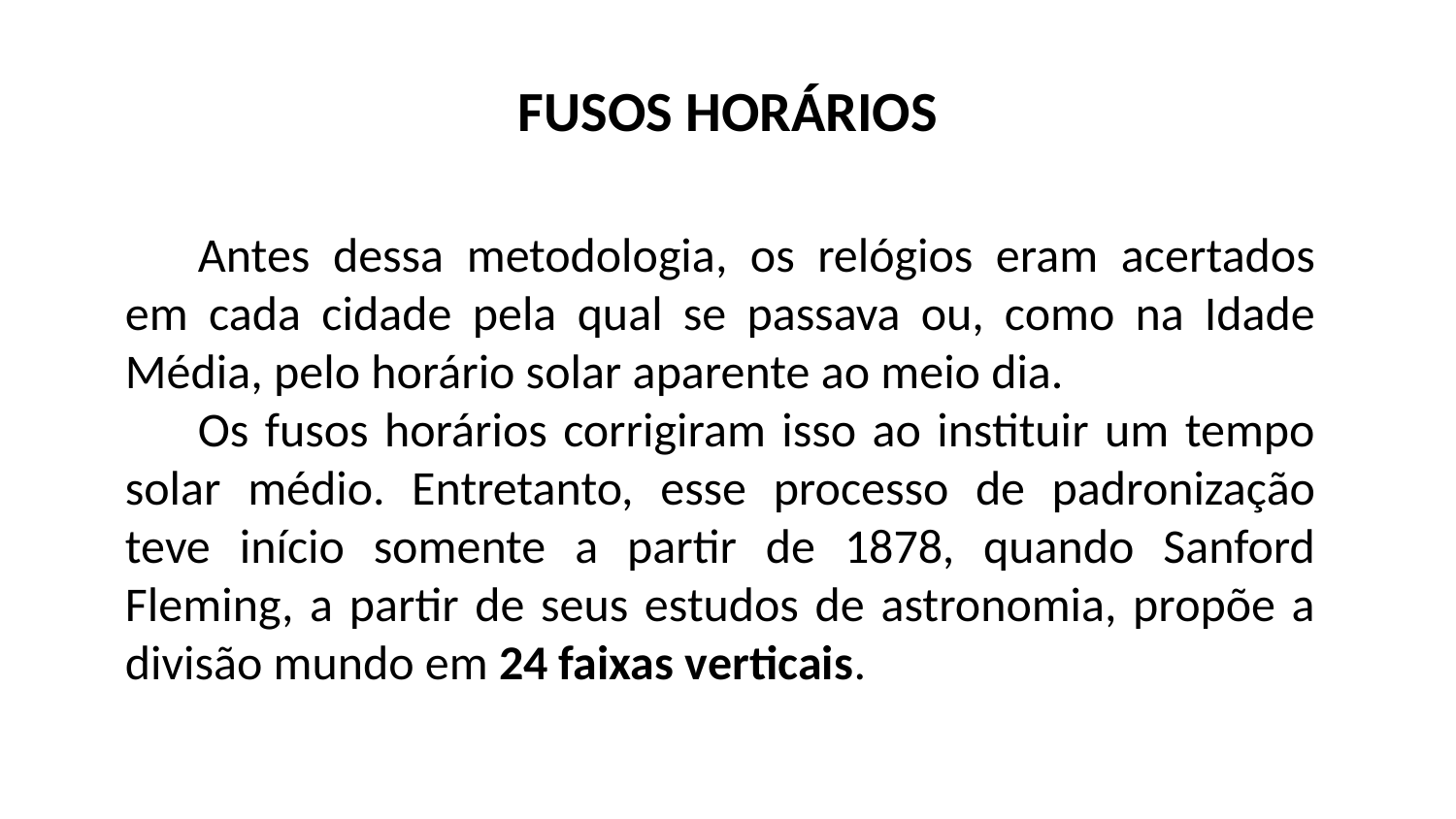

FUSOS HORÁRIOS
Antes dessa metodologia, os relógios eram acertados em cada cidade pela qual se passava ou, como na Idade Média, pelo horário solar aparente ao meio dia.
Os fusos horários corrigiram isso ao instituir um tempo solar médio. Entretanto, esse processo de padronização teve início somente a partir de 1878, quando Sanford Fleming, a partir de seus estudos de astronomia, propõe a divisão mundo em 24 faixas verticais.